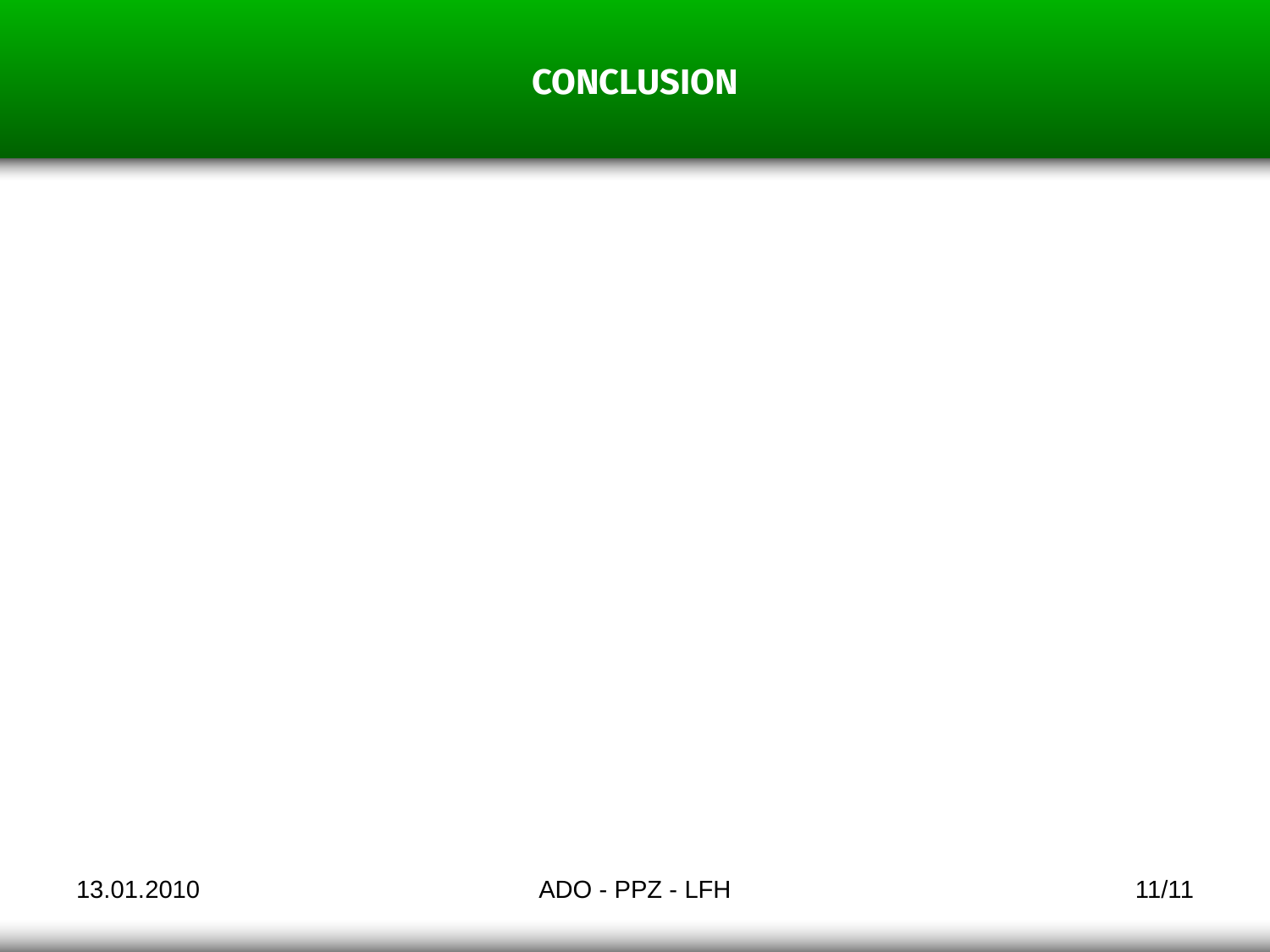

CONCLUSION

13.01.2010
ADO - PPZ - LFH
11/11